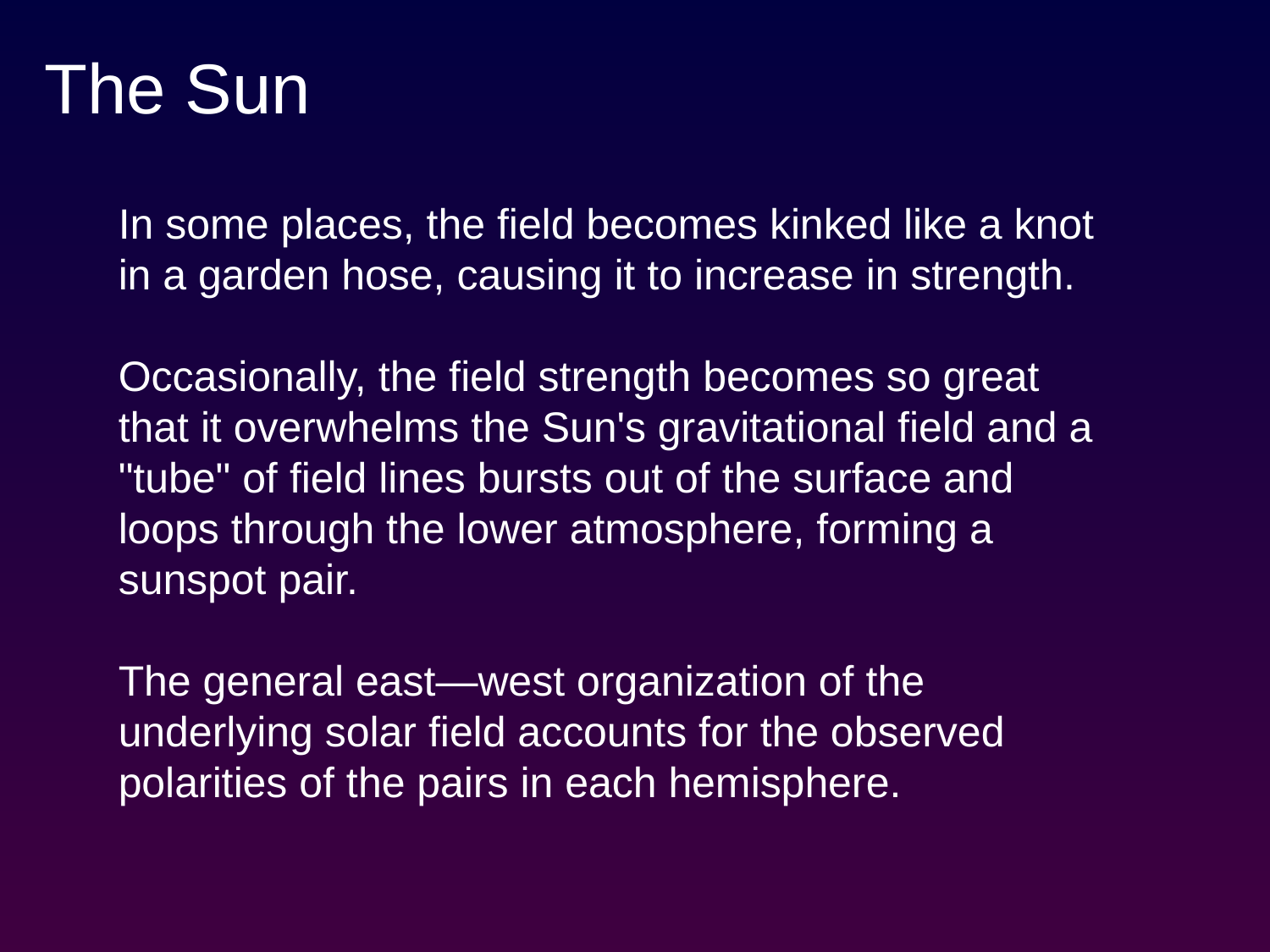

# The Sun
In some places, the field becomes kinked like a knot in a garden hose, causing it to increase in strength.

Occasionally, the field strength becomes so great that it overwhelms the Sun's gravitational field and a "tube" of field lines bursts out of the surface and loops through the lower atmosphere, forming a sunspot pair.

The general east—west organization of the underlying solar field accounts for the observed polarities of the pairs in each hemisphere.